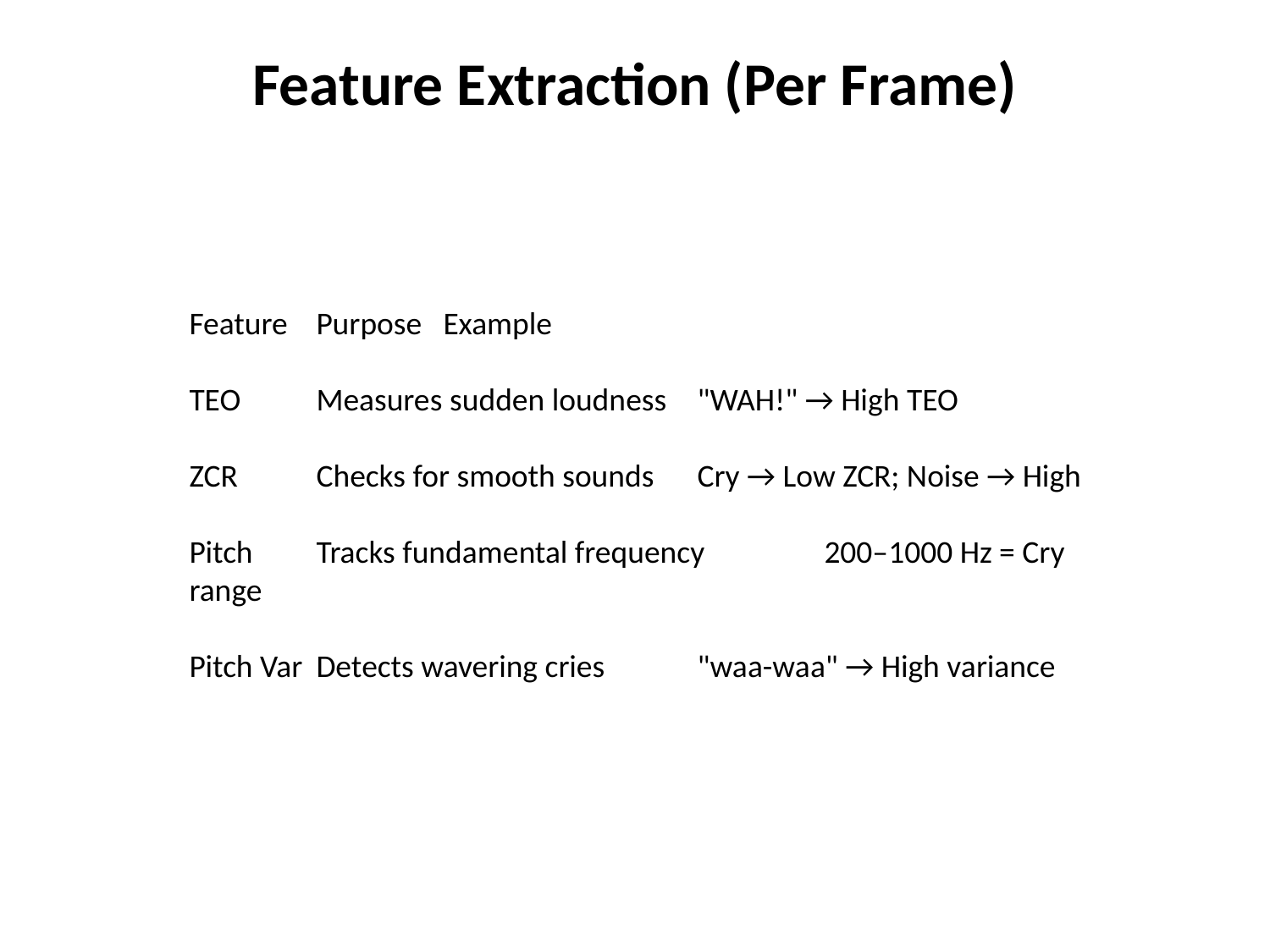

# Feature Extraction (Per Frame)
Feature	Purpose	Example

TEO	Measures sudden loudness	"WAH!" → High TEO

ZCR	Checks for smooth sounds	Cry → Low ZCR; Noise → High

Pitch	Tracks fundamental frequency	200–1000 Hz = Cry range

Pitch Var	Detects wavering cries	"waa-waa" → High variance